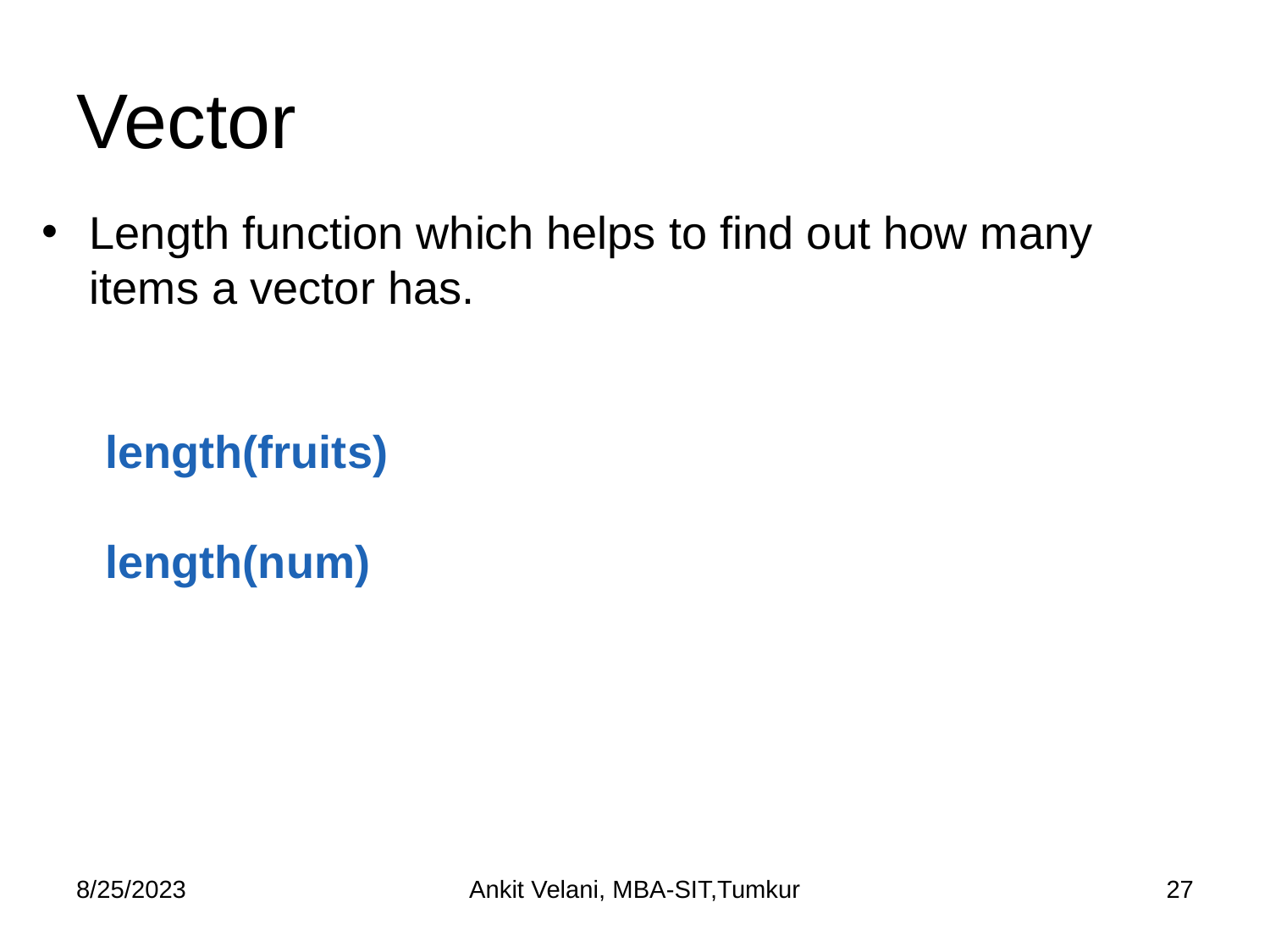

# Vector
Length function which helps to find out how many items a vector has.

length(fruits)

length(num)
8/25/2023
Ankit Velani, MBA-SIT,Tumkur
27